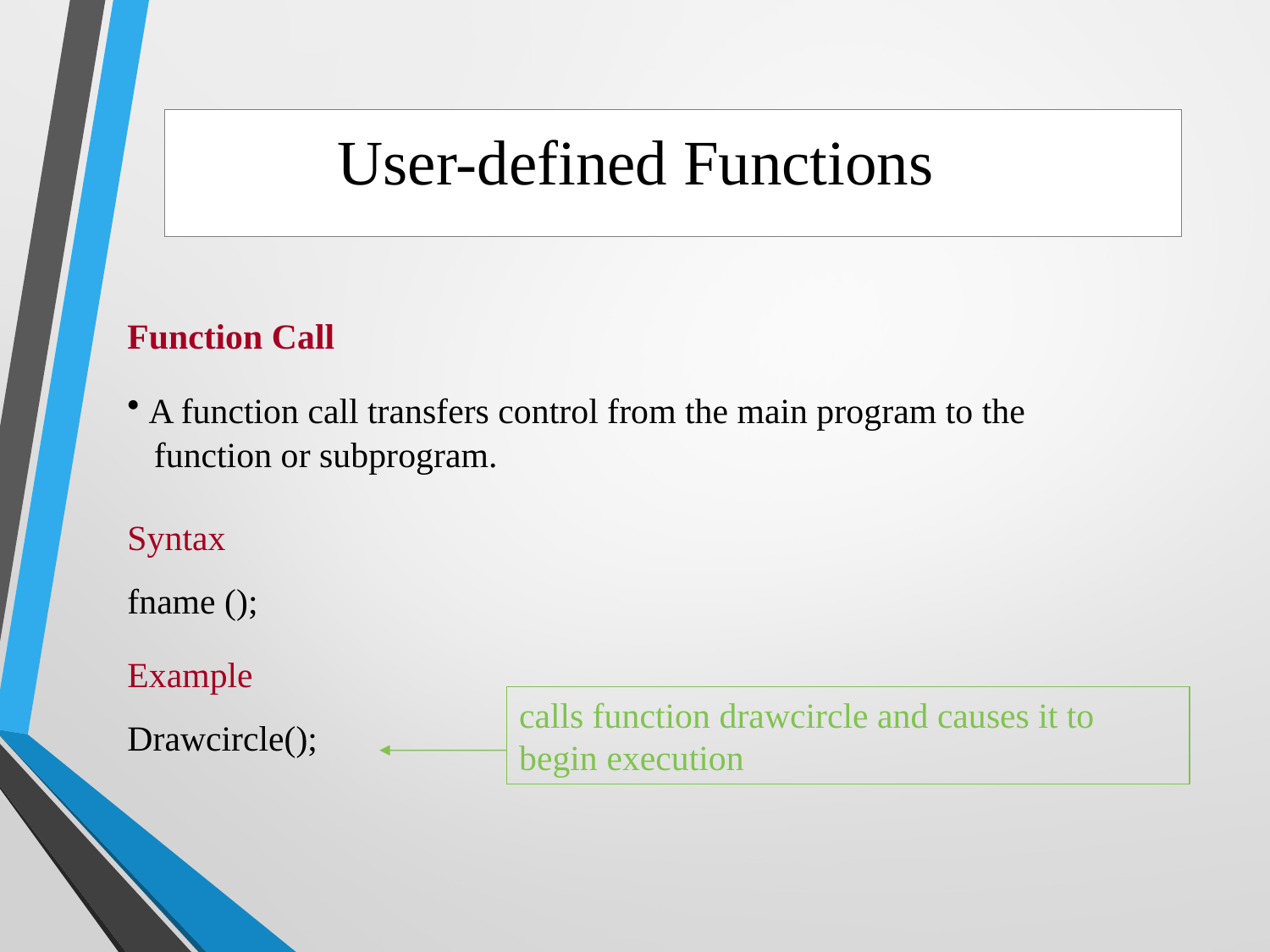

User-defined Functions
Function Call
 A function call transfers control from the main program to the
   function or subprogram.
Syntax
fname ();
Example
calls function drawcircle and causes it to begin execution

Drawcircle();